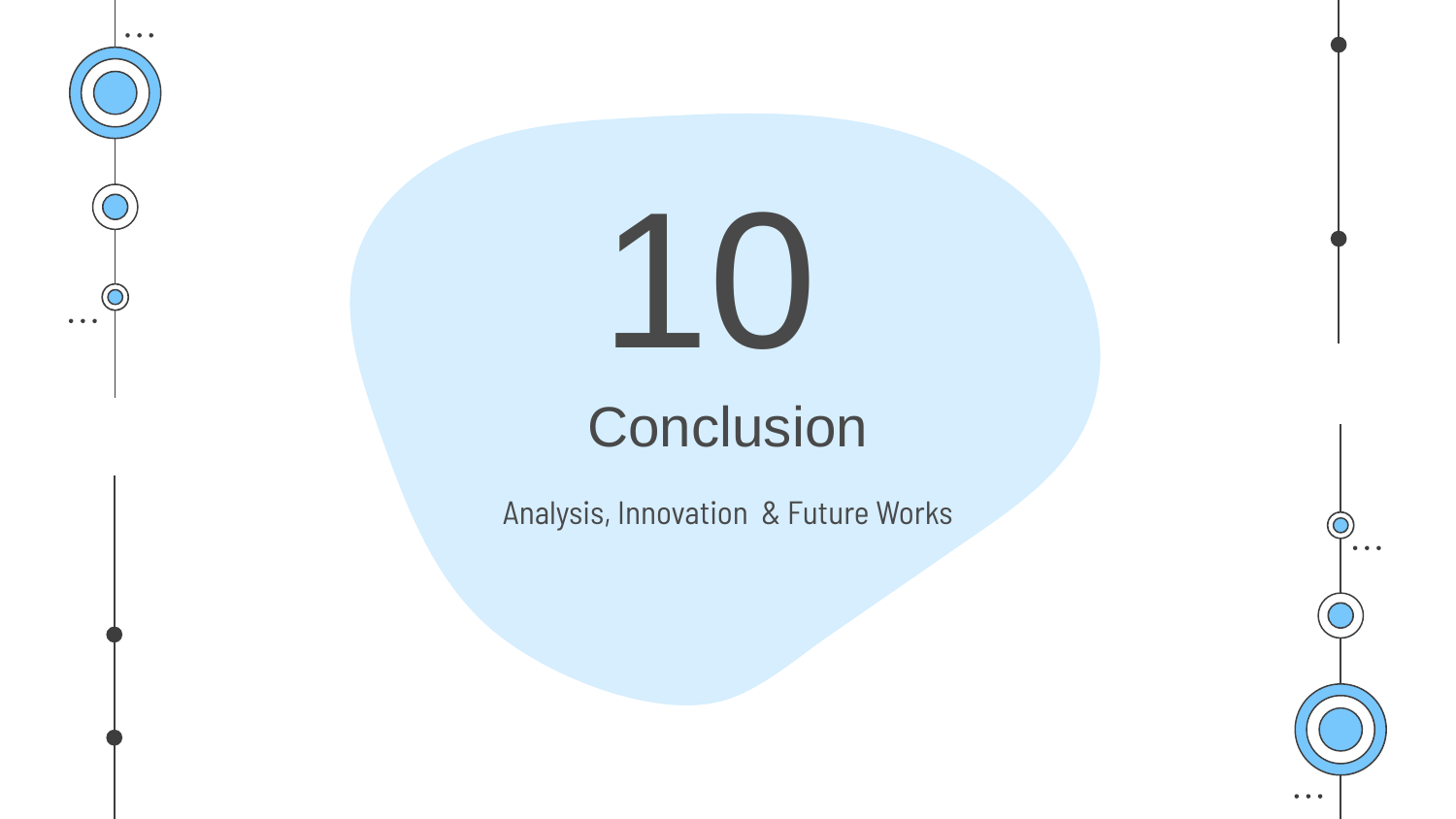

10
# Conclusion
Analysis, Innovation  & Future Works